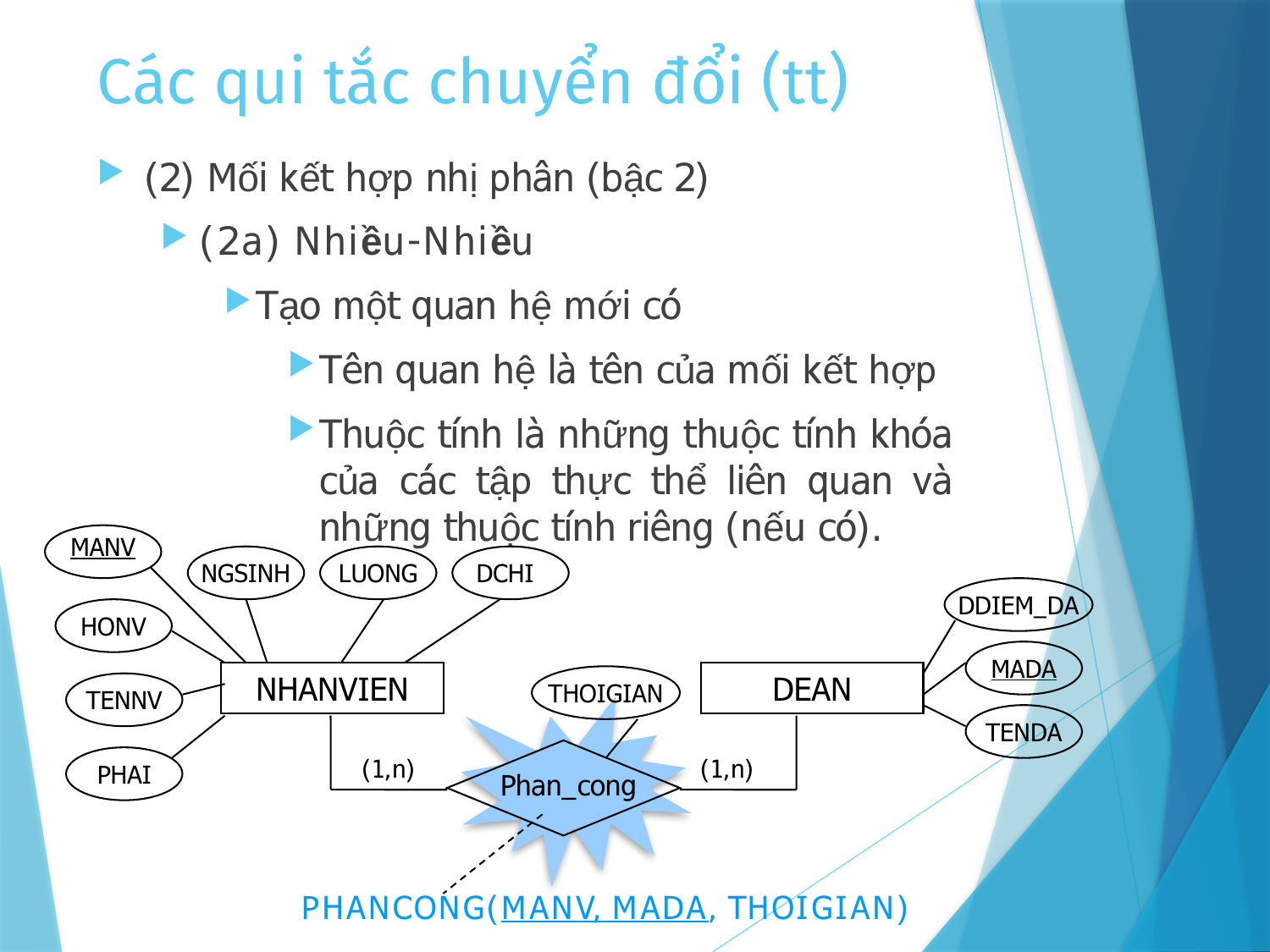

# Các qui tắc chuyển đổi (tt)
(2) Mối kết hợp nhị phân (bậc 2)
(2a) Nhiều-Nhiều
Tạo một quan hệ mới có
Tên quan hệ là tên của mối kết hợp
Thuộc tính là những thuộc tính khóa của các tập thực thể liên quan và những thuộc tính riêng (nếu có).

MANV

NGSINH

LUONG

DCHI

HONV

NHANVIEN

TENNV

PHAI

DDIEM_DA

MADA

DEAN

TENDA

THOIGIAN

Phan_cong
(1,n)
(1,n)

PHANCONG(MANV, MADA, THOIGIAN)